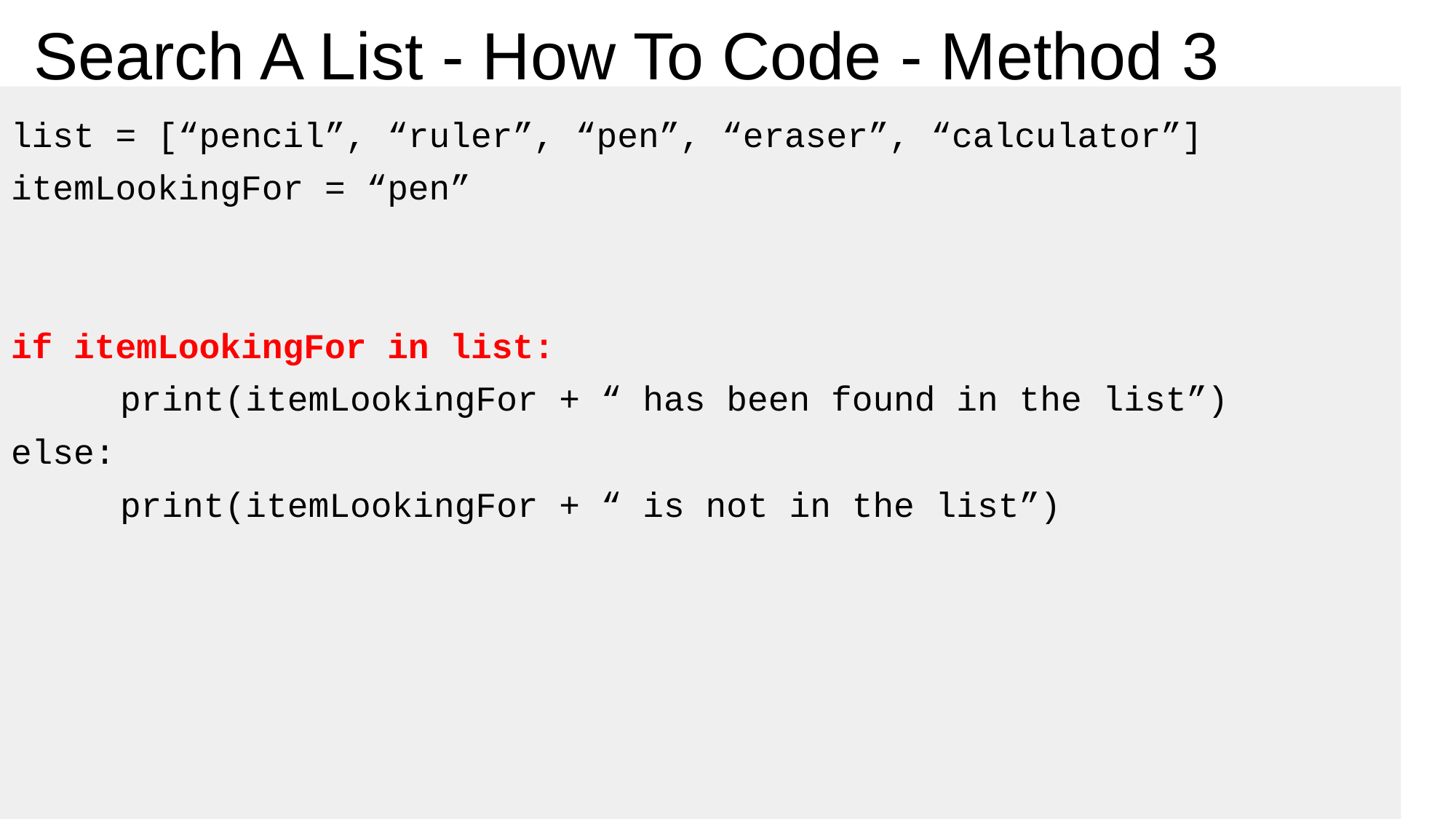

# Search A List - How To Code - Method 3
list = [“pencil”, “ruler”, “pen”, “eraser”, “calculator”]
itemLookingFor = “pen”

if itemLookingFor in list:
	print(itemLookingFor + “ has been found in the list”)
else:
	print(itemLookingFor + “ is not in the list”)